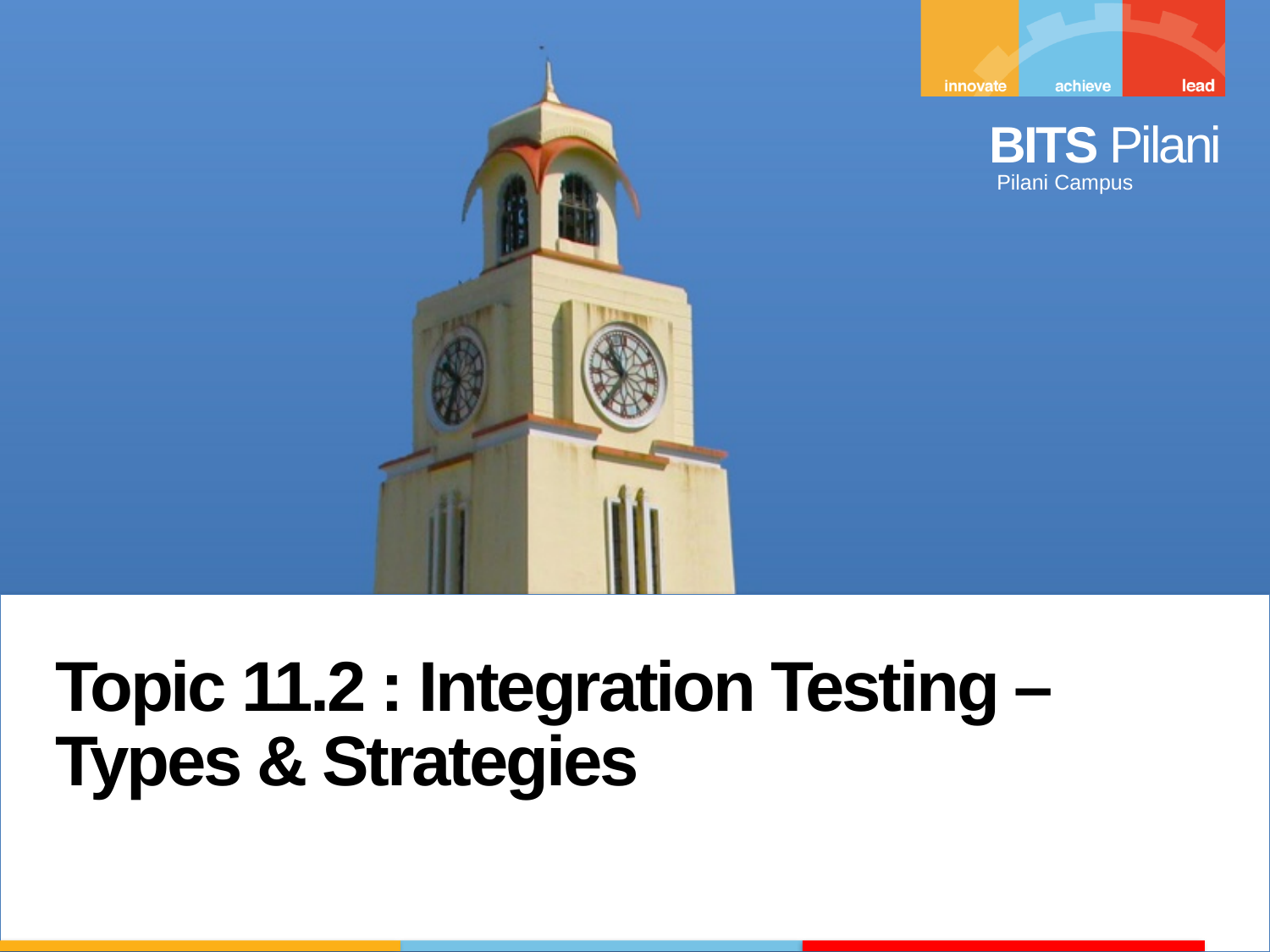

Topic 11.2 : Integration Testing – Types & Strategies